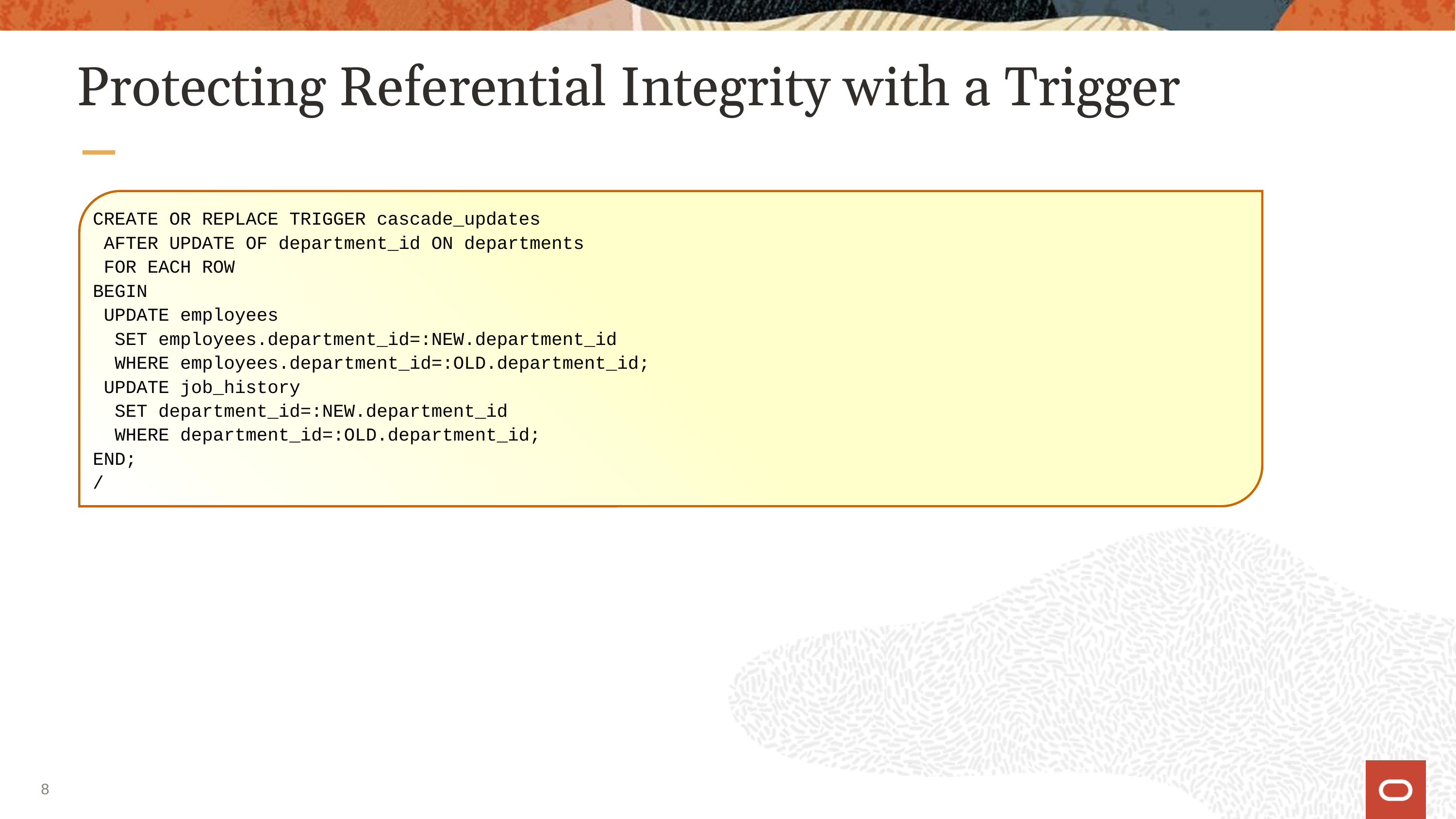

# Protecting Referential Integrity with a Trigger
CREATE OR REPLACE TRIGGER cascade_updates
 AFTER UPDATE OF department_id ON departments
 FOR EACH ROW
BEGIN
 UPDATE employees
  SET employees.department_id=:NEW.department_id
  WHERE employees.department_id=:OLD.department_id;
 UPDATE job_history
  SET department_id=:NEW.department_id
  WHERE department_id=:OLD.department_id;
END;
/